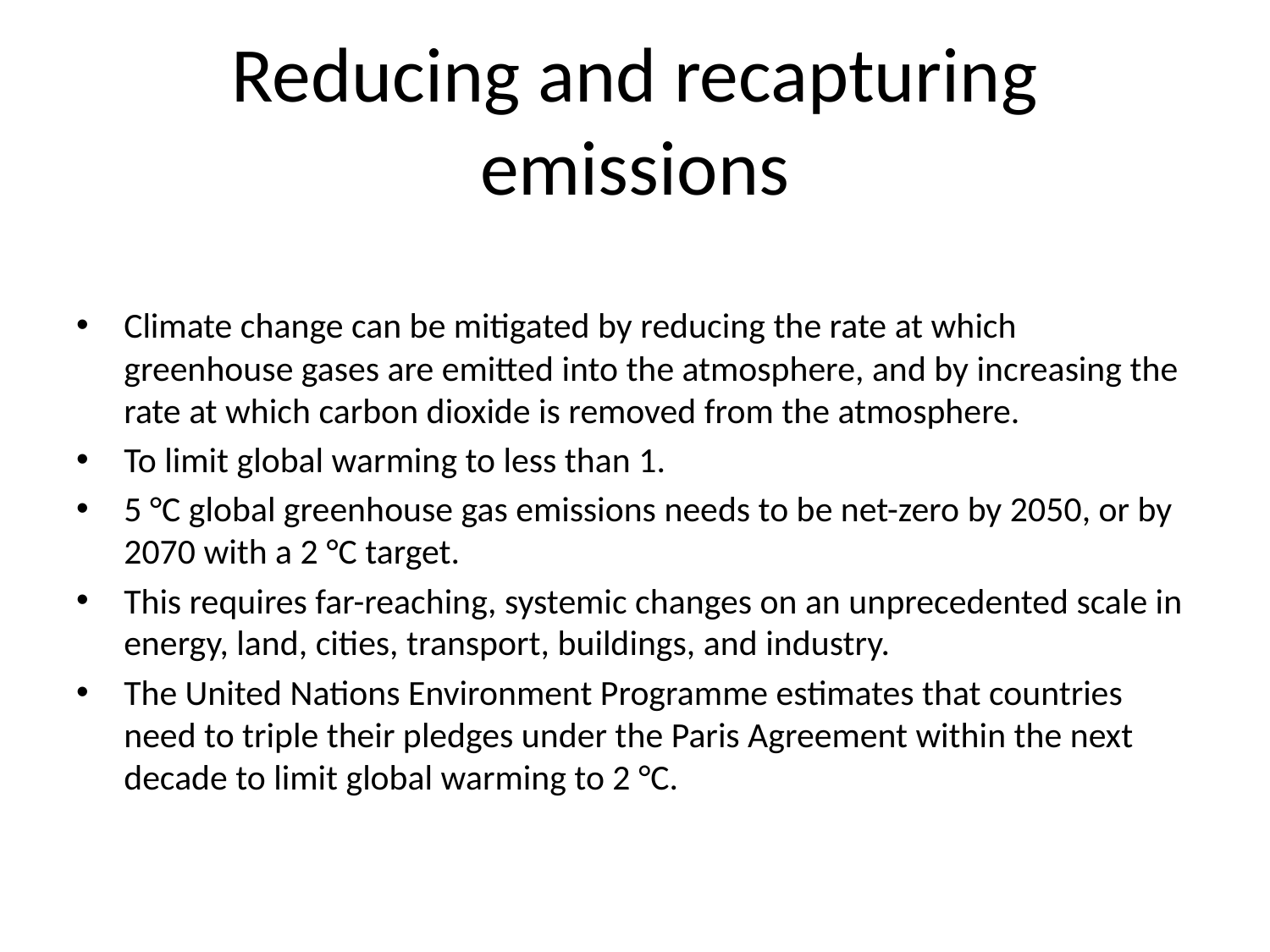

# Reducing and recapturing emissions

Climate change can be mitigated by reducing the rate at which greenhouse gases are emitted into the atmosphere, and by increasing the rate at which carbon dioxide is removed from the atmosphere.
To limit global warming to less than 1.
5 °C global greenhouse gas emissions needs to be net-zero by 2050, or by 2070 with a 2 °C target.
This requires far-reaching, systemic changes on an unprecedented scale in energy, land, cities, transport, buildings, and industry.
The United Nations Environment Programme estimates that countries need to triple their pledges under the Paris Agreement within the next decade to limit global warming to 2 °C.